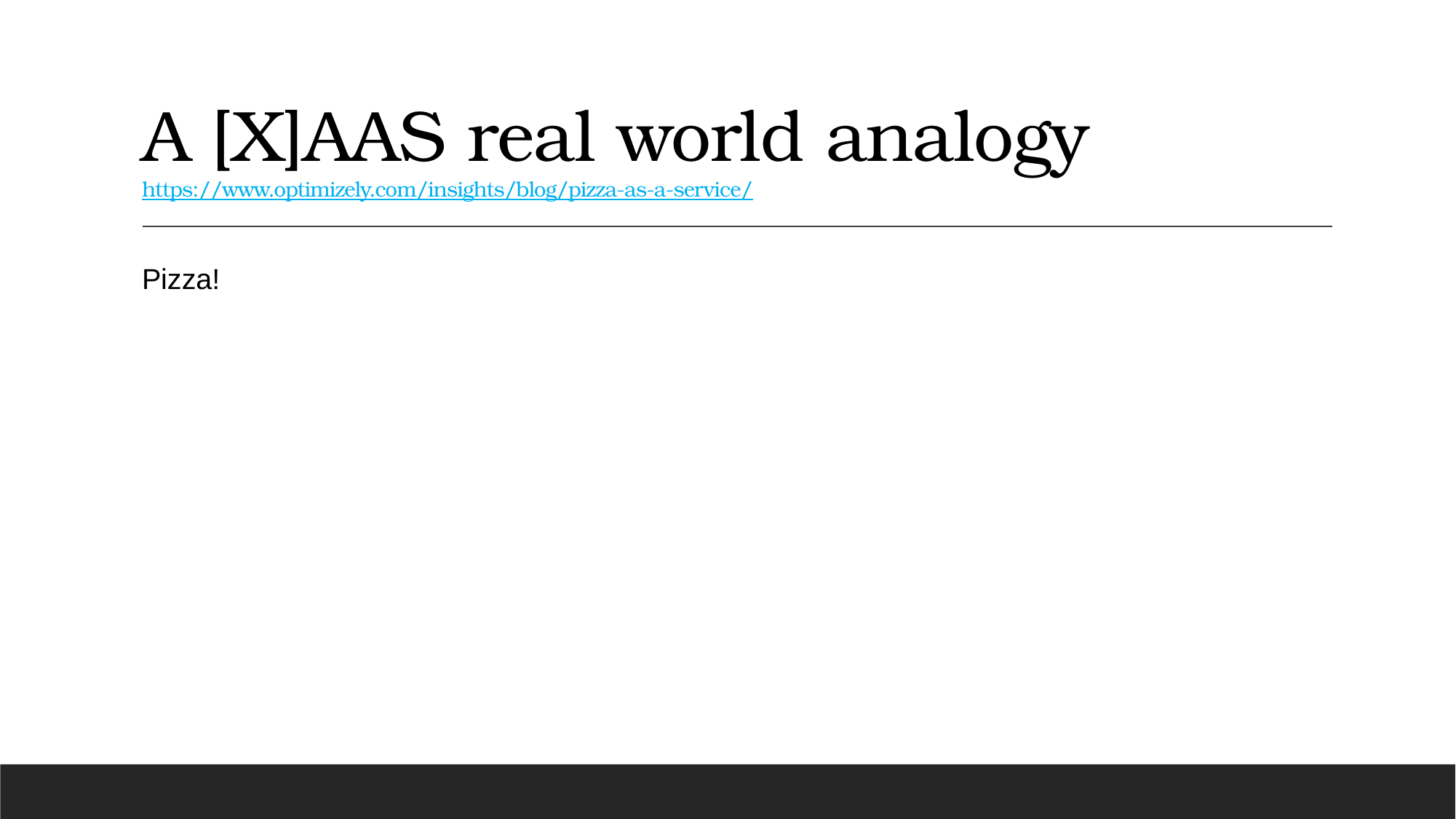

# A [X]AAS real world analogy https://www.optimizely.com/insights/blog/pizza-as-a-service/
Pizza!